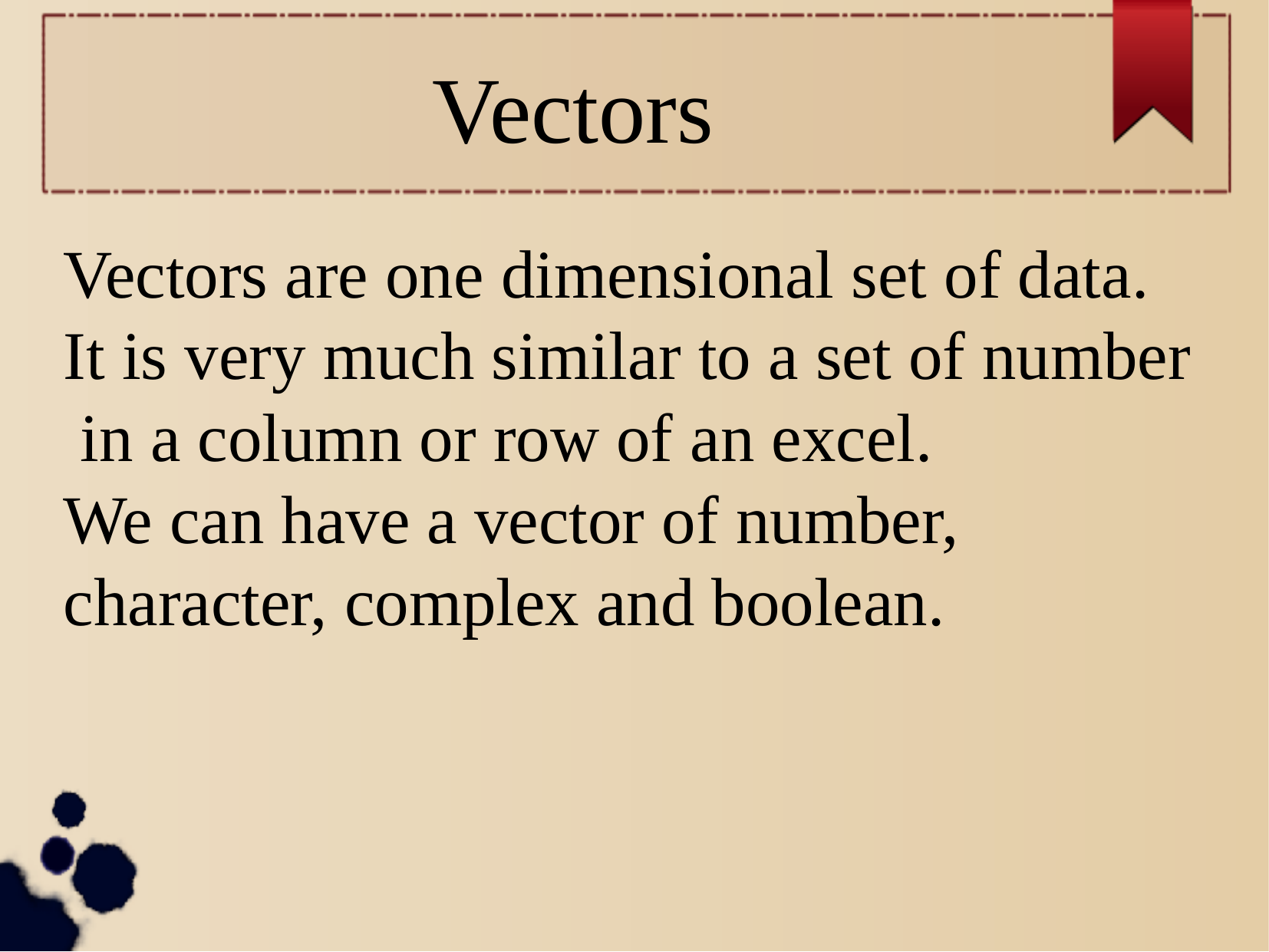

Vectors
Vectors are one dimensional set of data. It is very much similar to a set of number  in a column or row of an excel.
We can have a vector of number, character, complex and boolean.